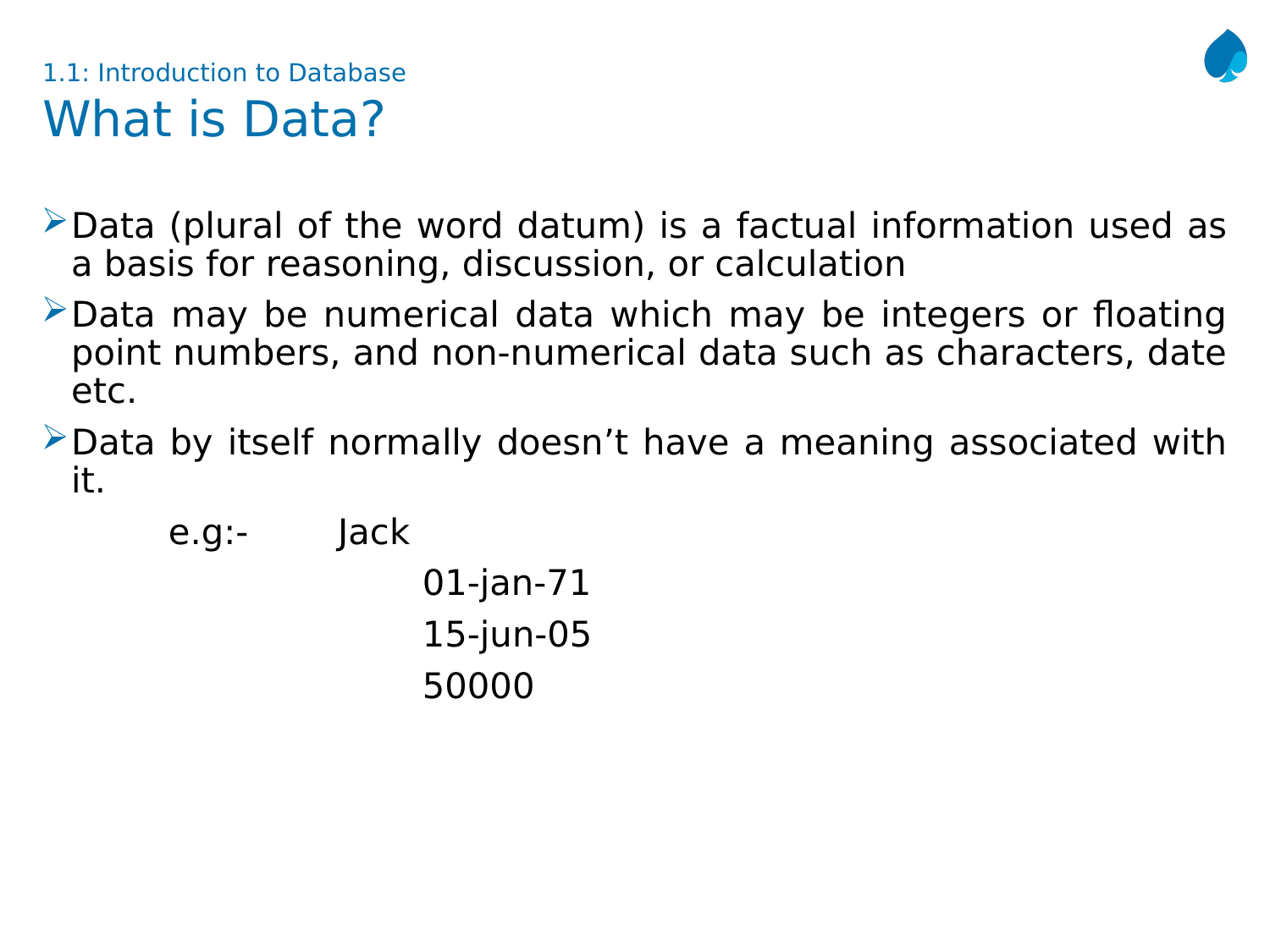

# 1.1: Introduction to Database What is Data?
Data (plural of the word datum) is a factual information used as a basis for reasoning, discussion, or calculation
Data may be numerical data which may be integers or floating point numbers, and non-numerical data such as characters, date etc.
Data by itself normally doesn’t have a meaning associated with it.
	e.g:-        Jack
			01-jan-71
			15-jun-05
			50000